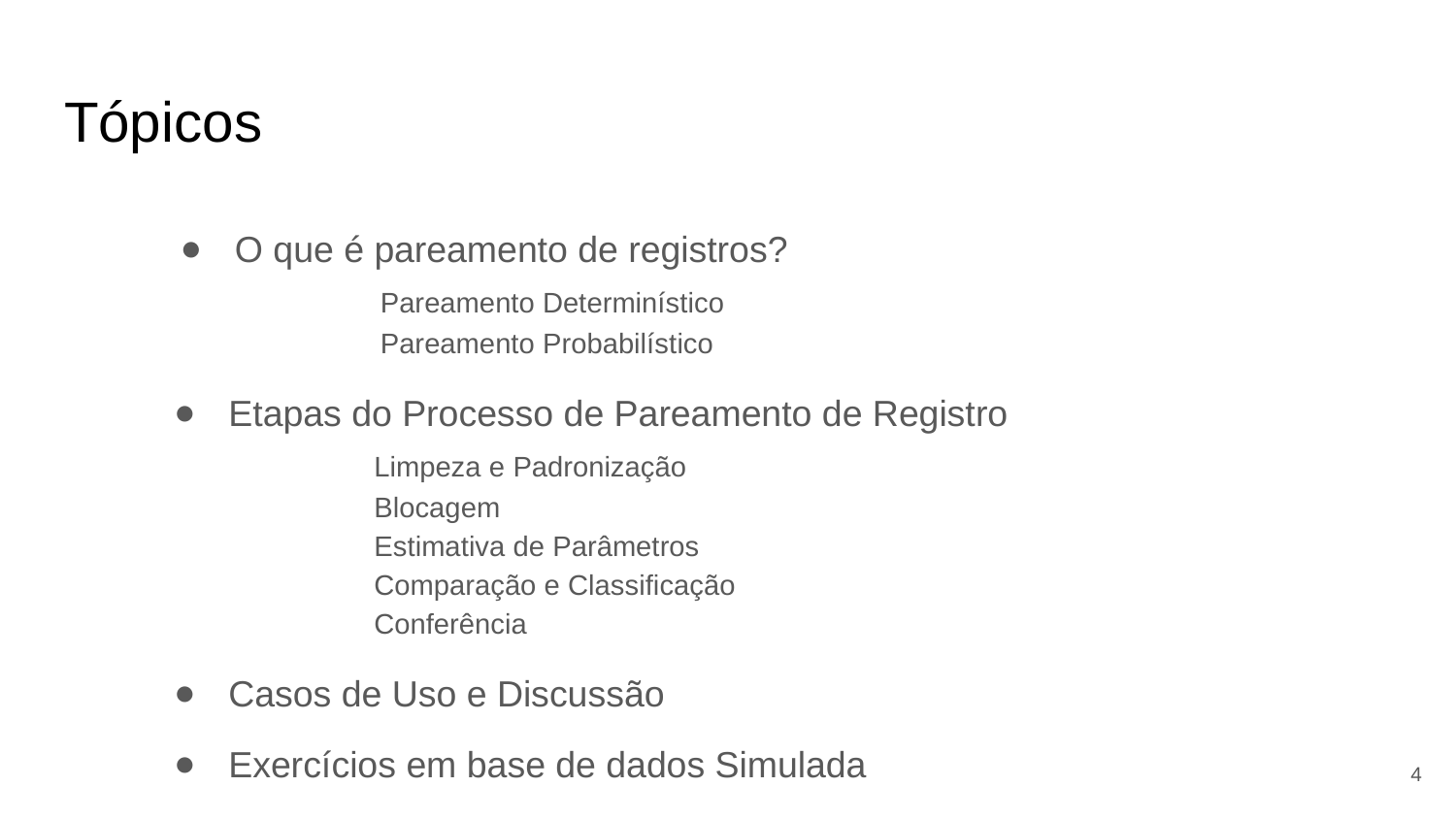

# Tópicos
O que é pareamento de registros?
	Pareamento Determinístico
	Pareamento Probabilístico
Etapas do Processo de Pareamento de Registro
	Limpeza e Padronização
	Blocagem
	Estimativa de Parâmetros
	Comparação e Classificação
	Conferência
Casos de Uso e Discussão
Exercícios em base de dados Simulada
4